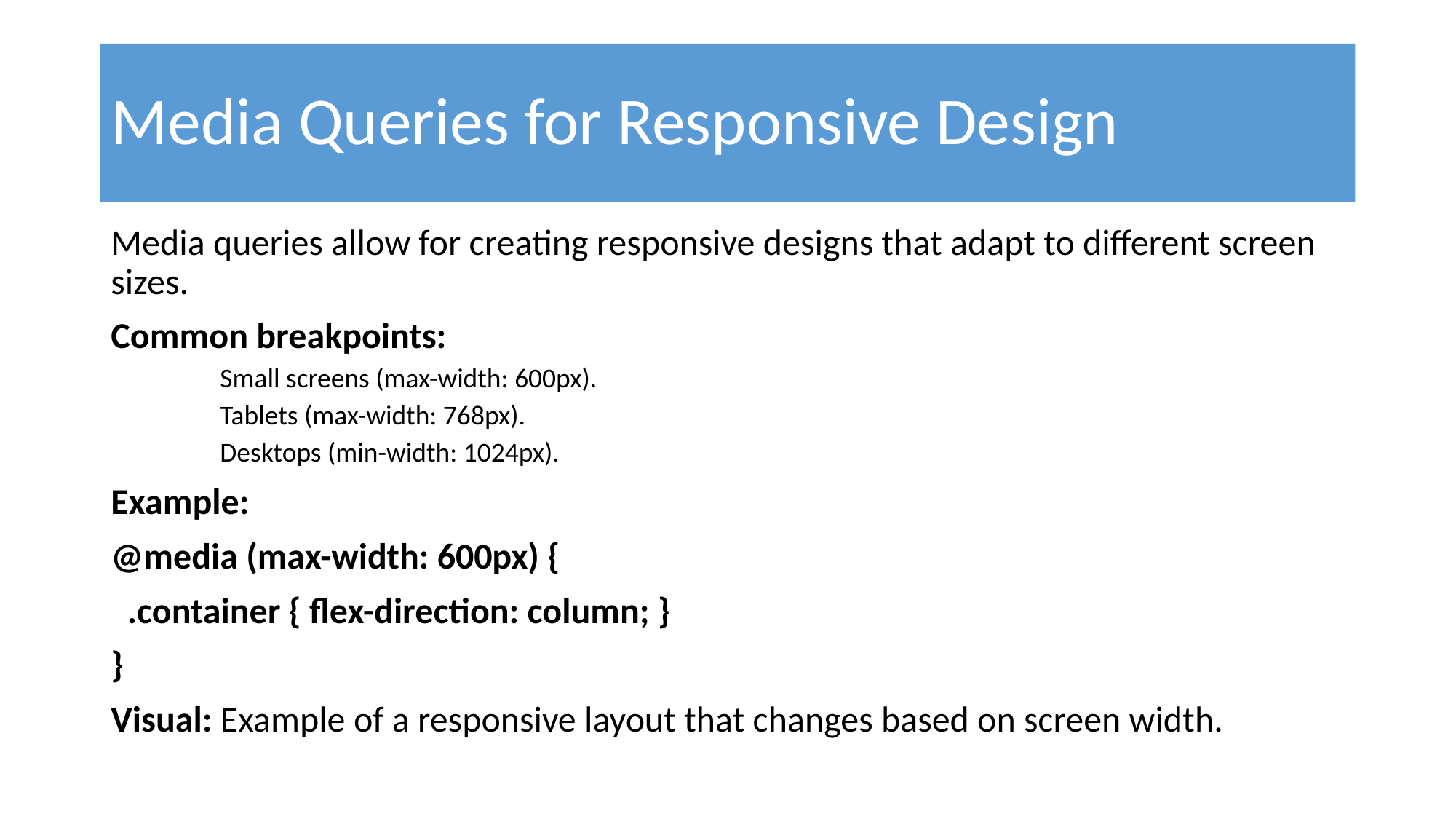

# Media Queries for Responsive Design
Media queries allow for creating responsive designs that adapt to different screen sizes.
Common breakpoints:
Small screens (max-width: 600px).
Tablets (max-width: 768px).
Desktops (min-width: 1024px).
Example:
@media (max-width: 600px) {
  .container { flex-direction: column; }
}
Visual: Example of a responsive layout that changes based on screen width.